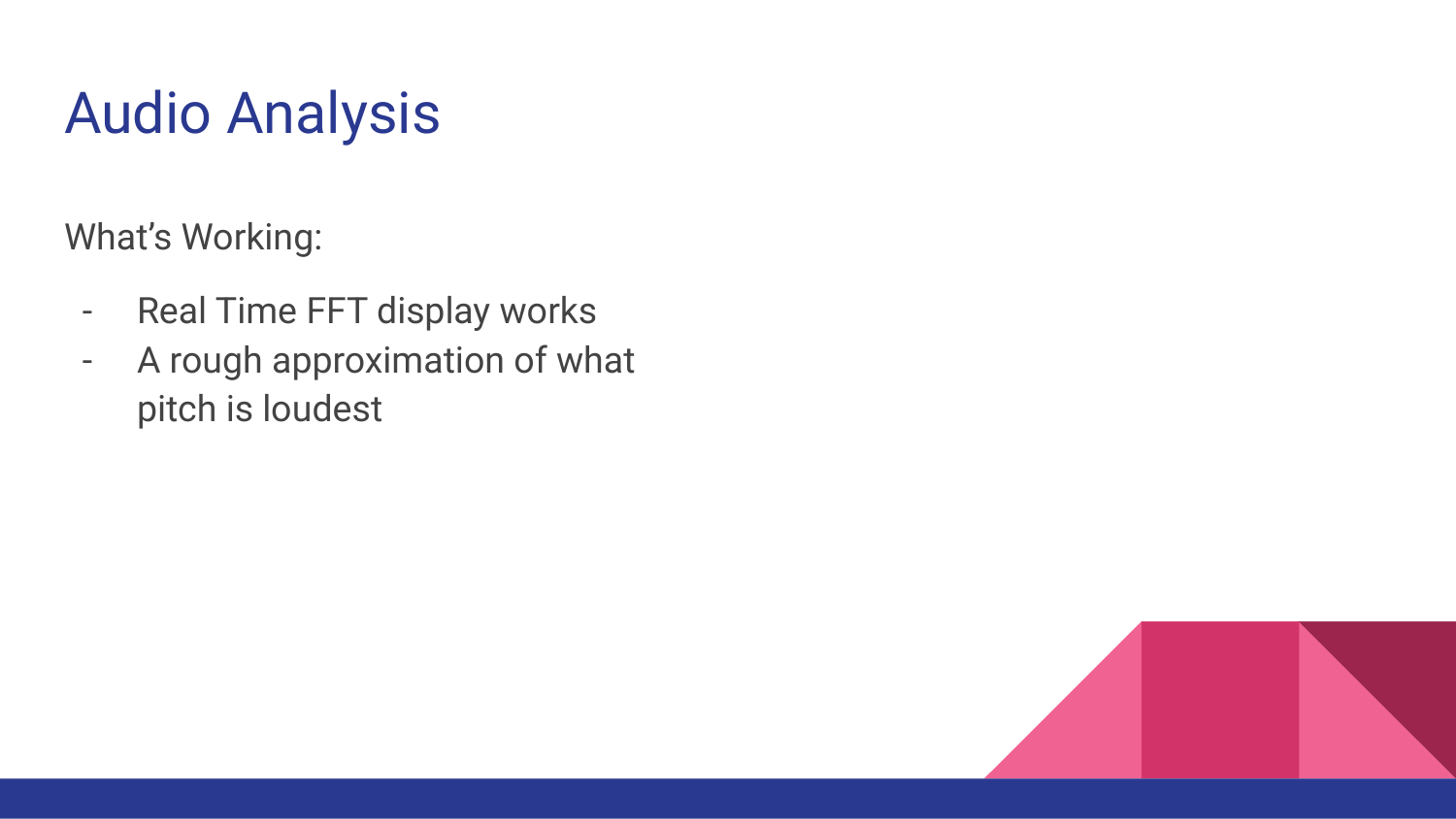

# Audio Analysis
What’s Working:
Real Time FFT display works
A rough approximation of what pitch is loudest